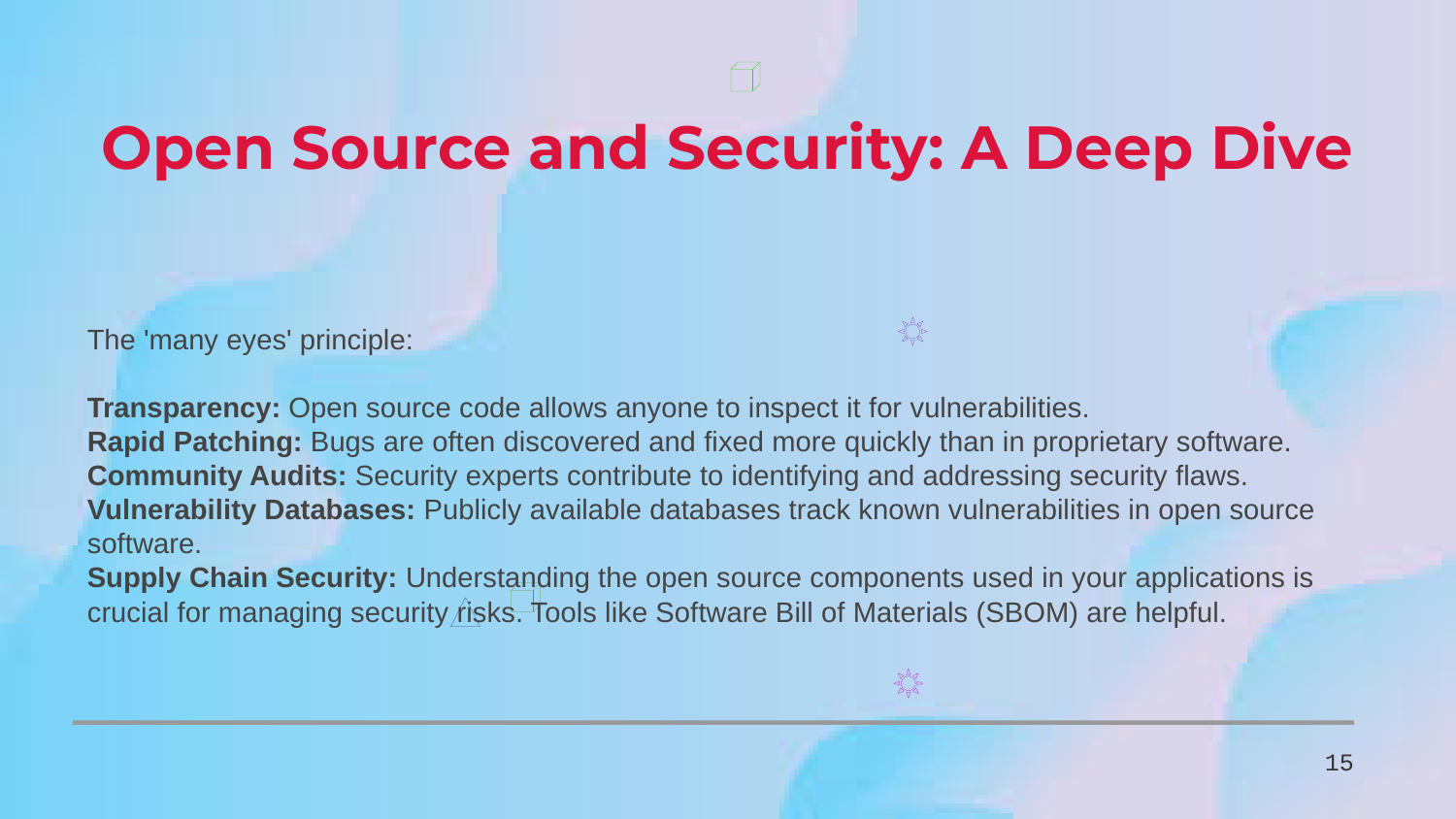

Open Source and Security: A Deep Dive
The 'many eyes' principle:

Transparency: Open source code allows anyone to inspect it for vulnerabilities.
Rapid Patching: Bugs are often discovered and fixed more quickly than in proprietary software.
Community Audits: Security experts contribute to identifying and addressing security flaws.
Vulnerability Databases: Publicly available databases track known vulnerabilities in open source software.
Supply Chain Security: Understanding the open source components used in your applications is crucial for managing security risks. Tools like Software Bill of Materials (SBOM) are helpful.

15